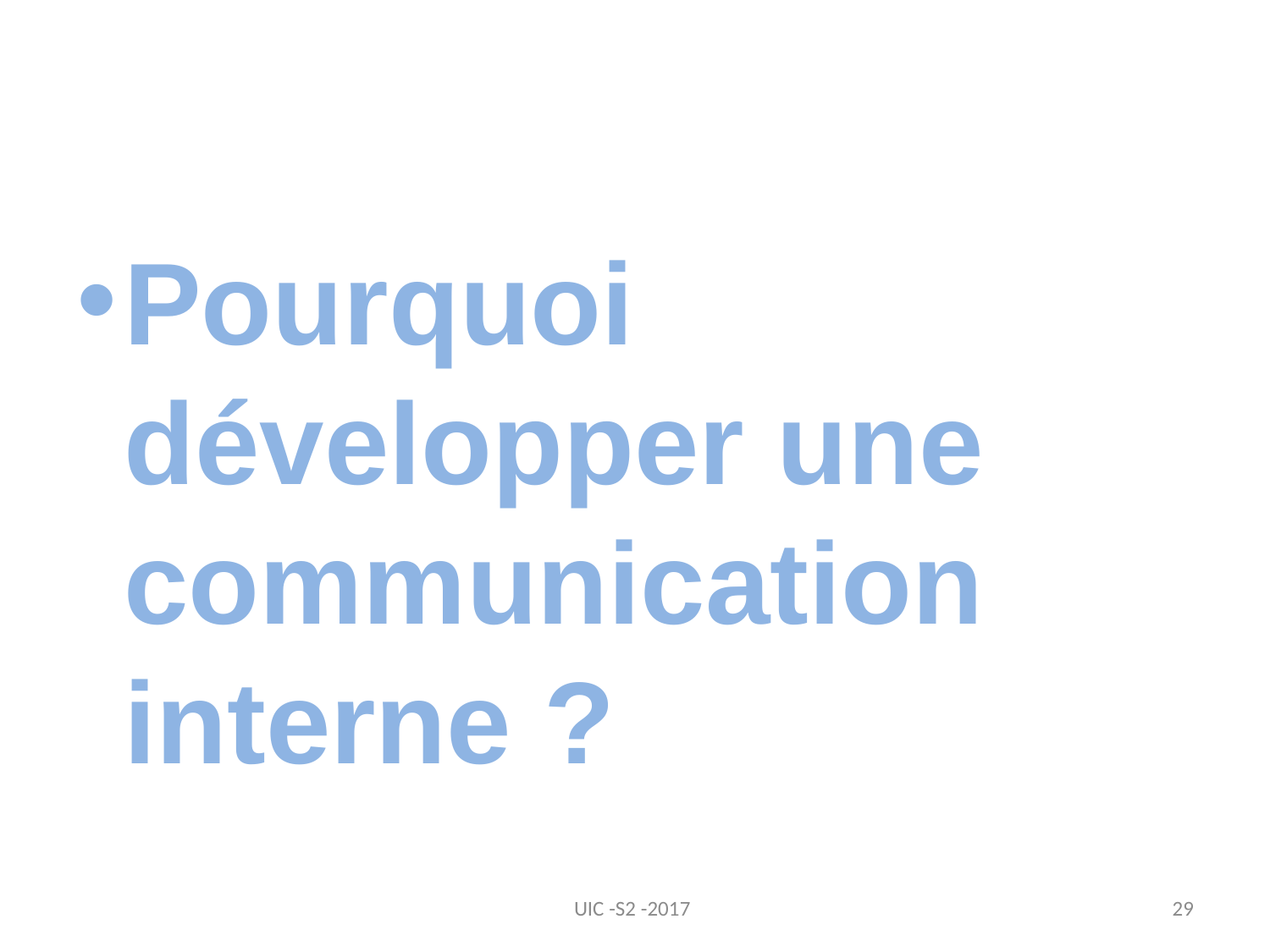

Pourquoi développer une communication interne ?

UIC -S2 -2017
29